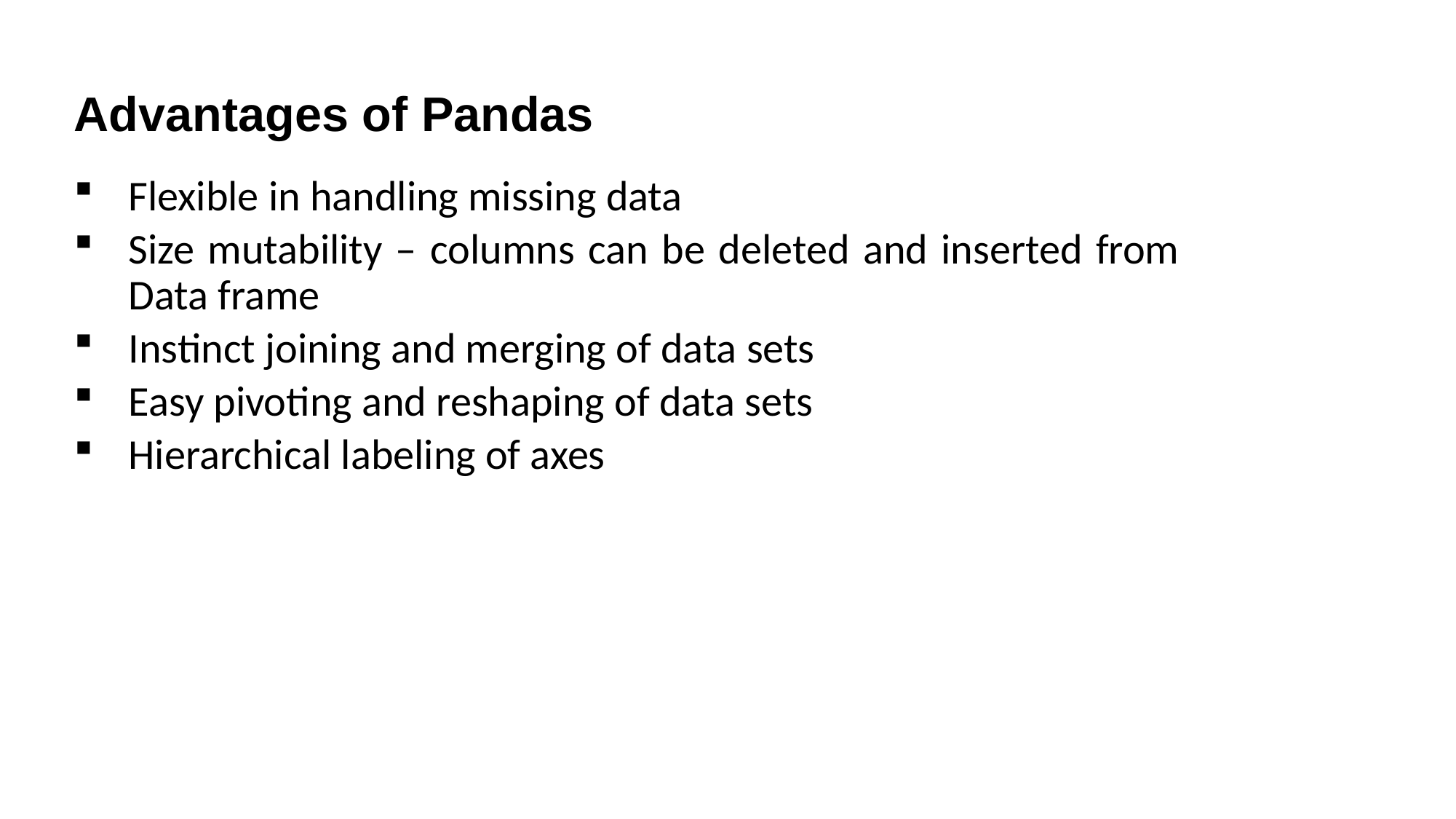

# Advantages of Pandas
Flexible in handling missing data
Size mutability – columns can be deleted and inserted from Data frame
Instinct joining and merging of data sets
Easy pivoting and reshaping of data sets
Hierarchical labeling of axes